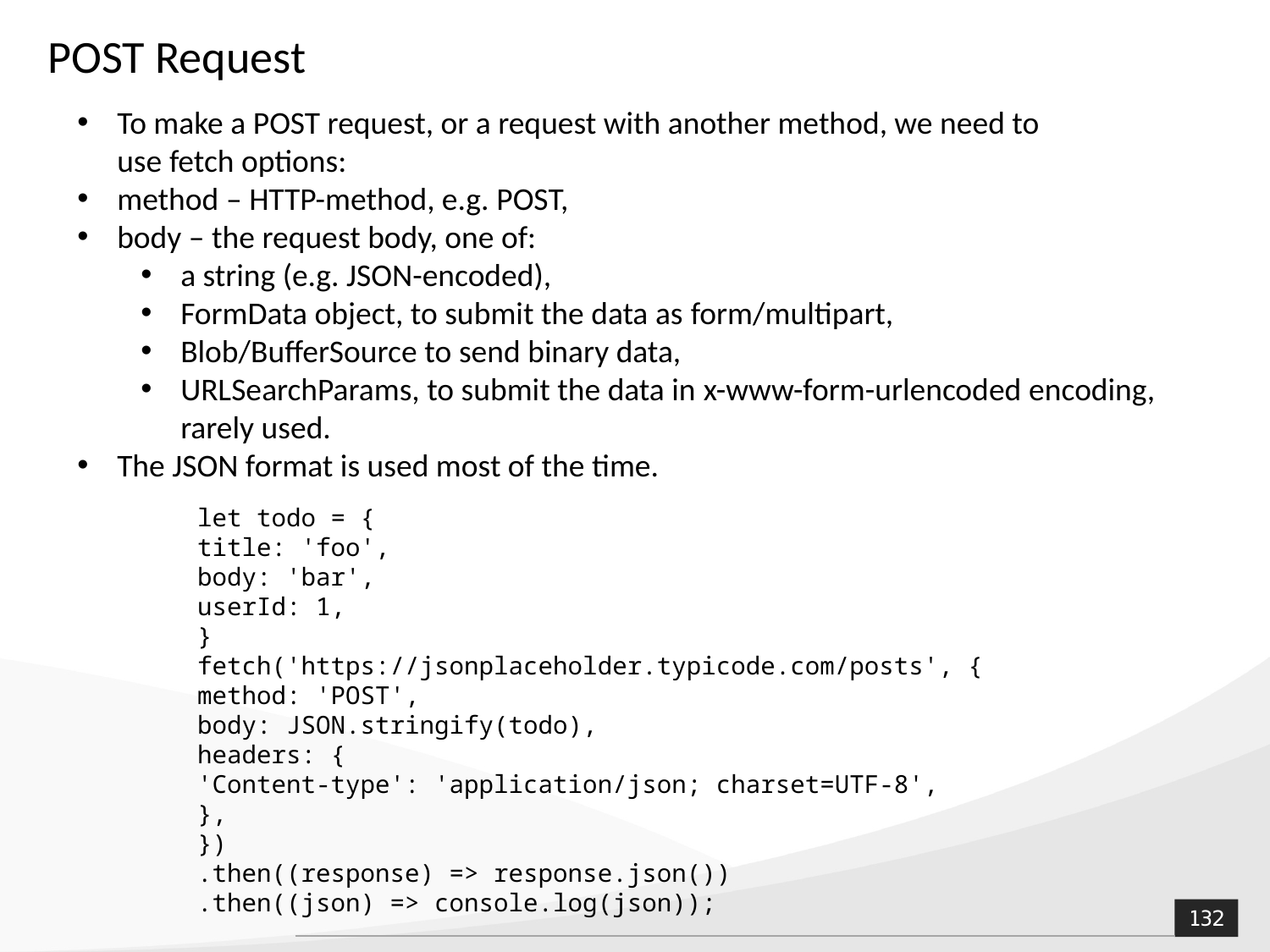

# POST Request
To make a POST request, or a request with another method, we need to use fetch options:
method – HTTP-method, e.g. POST,
body – the request body, one of:
a string (e.g. JSON-encoded),
FormData object, to submit the data as form/multipart,
Blob/BufferSource to send binary data,
URLSearchParams, to submit the data in x-www-form-urlencoded encoding, rarely used.
The JSON format is used most of the time.
let todo = {
title: 'foo',
body: 'bar',
userId: 1,
}
fetch('https://jsonplaceholder.typicode.com/posts', {
method: 'POST',
body: JSON.stringify(todo),
headers: {
'Content-type': 'application/json; charset=UTF-8',
},
})
.then((response) => response.json())
.then((json) => console.log(json));